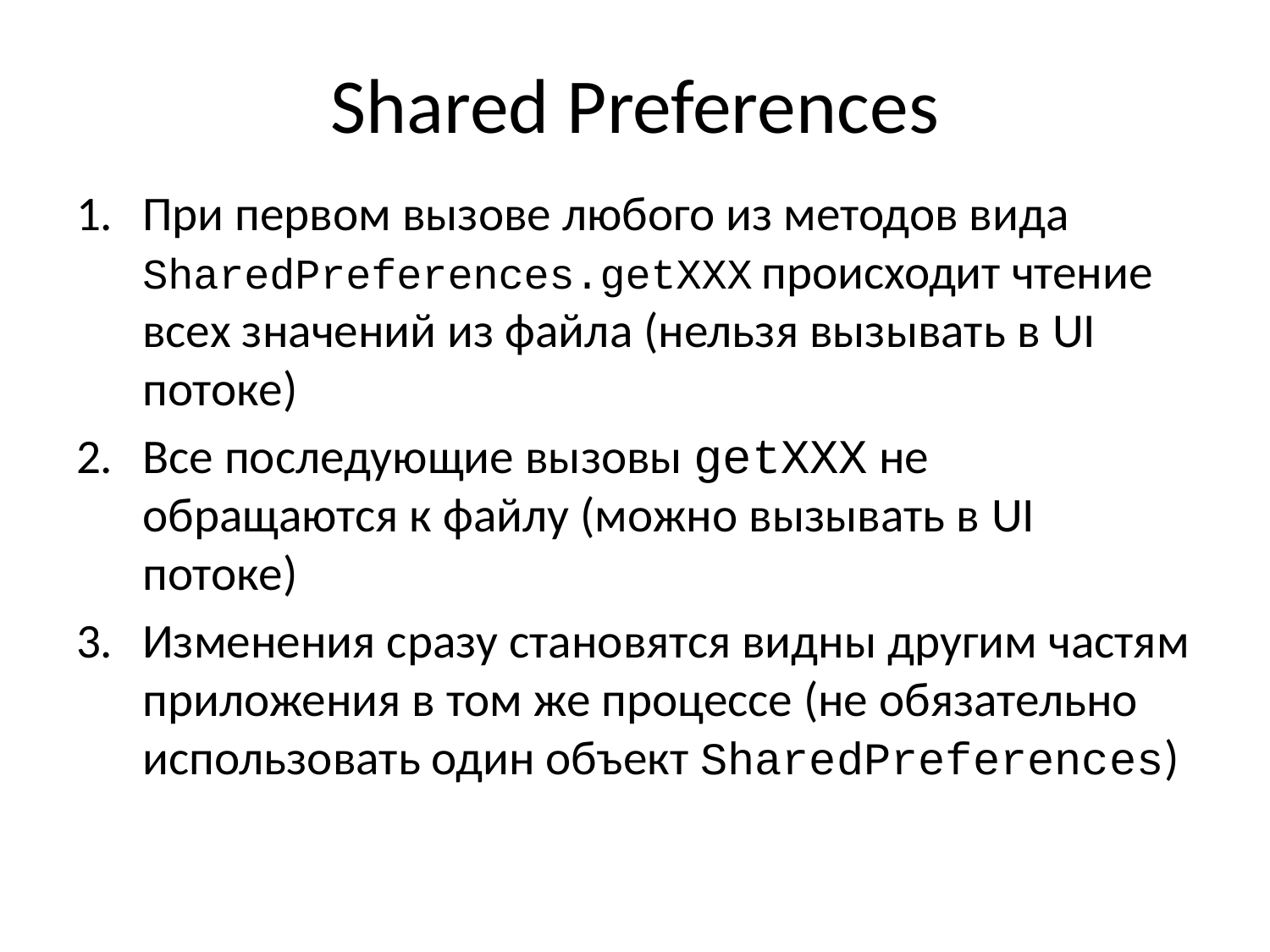

# Shared Preferences
При первом вызове любого из методов вида SharedPreferences.getXXX происходит чтение всех значений из файла (нельзя вызывать в UI потоке)
Все последующие вызовы getXXX не обращаются к файлу (можно вызывать в UI потоке)
Изменения сразу становятся видны другим частям приложения в том же процессе (не обязательно использовать один объект SharedPreferences)